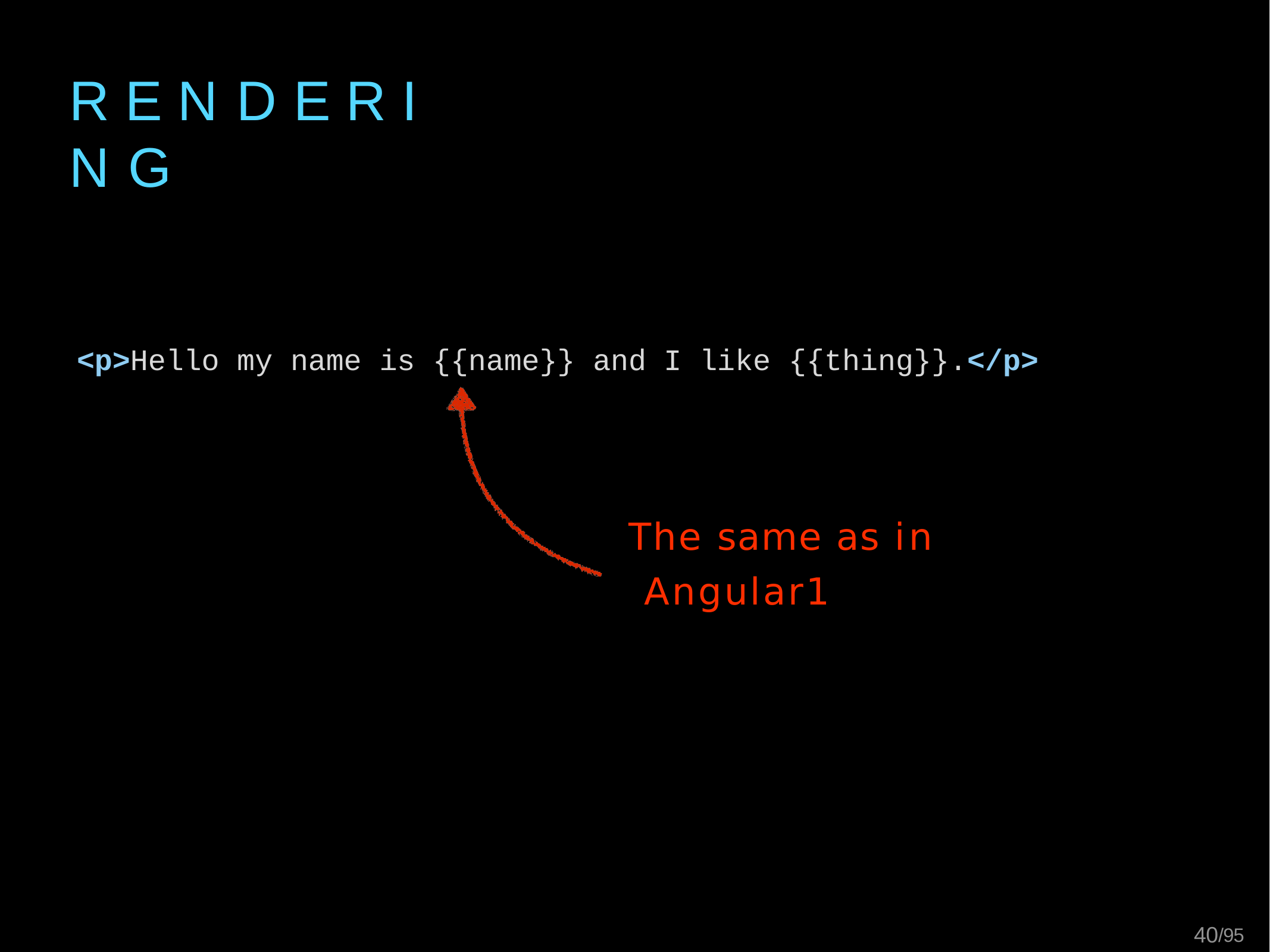

# R E N D E R I N G
<p>Hello my name is {{name}} and I like {{thing}}.</p>

The same as in  Angular1
40/95